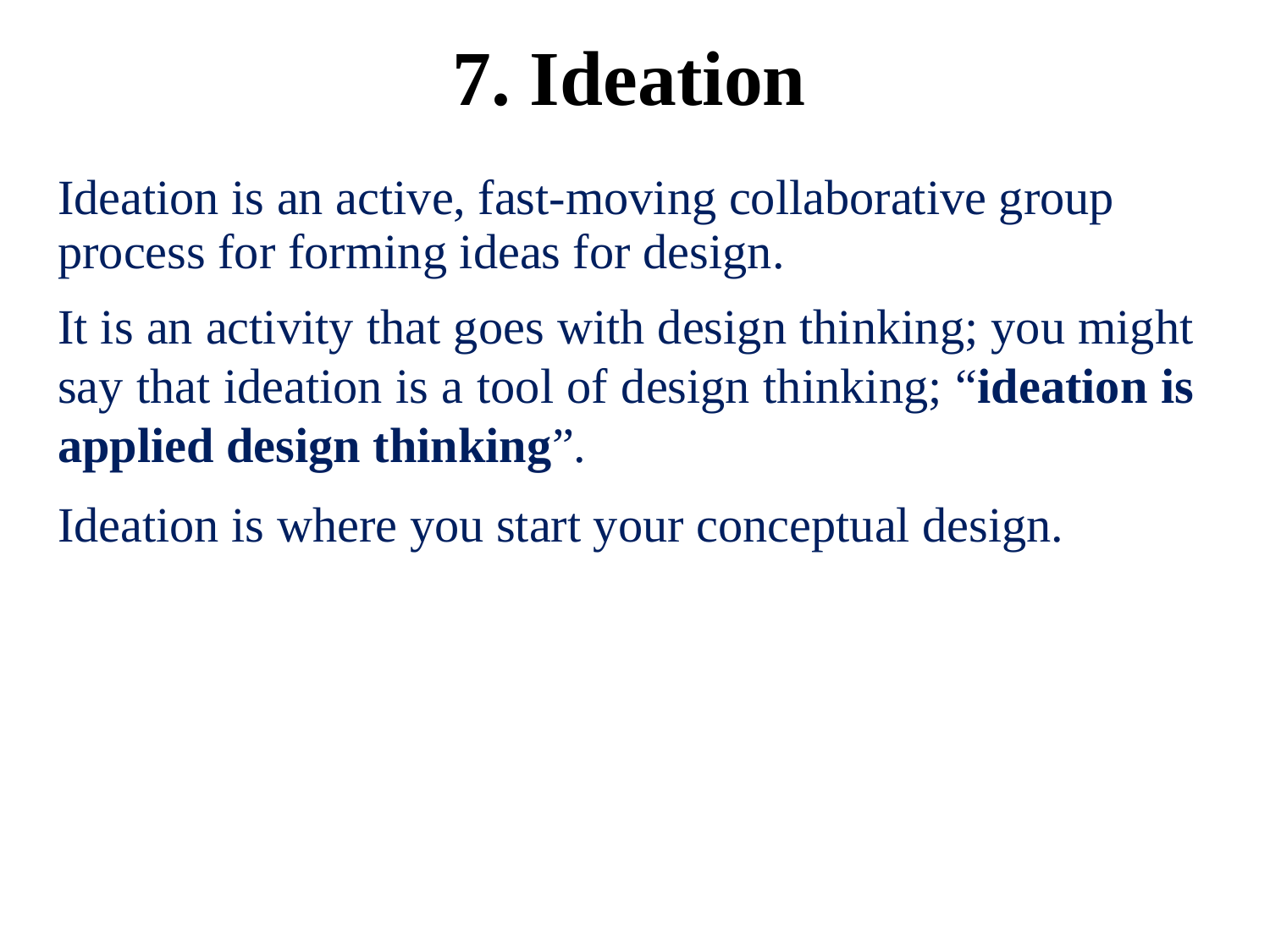

7. Ideation
Ideation is an active, fast-moving collaborative group
process for forming ideas for design.
It is an activity that goes with design thinking; you might say that ideation is a tool of design thinking; “ideation is applied design thinking”.
Ideation is where you start your conceptual design.